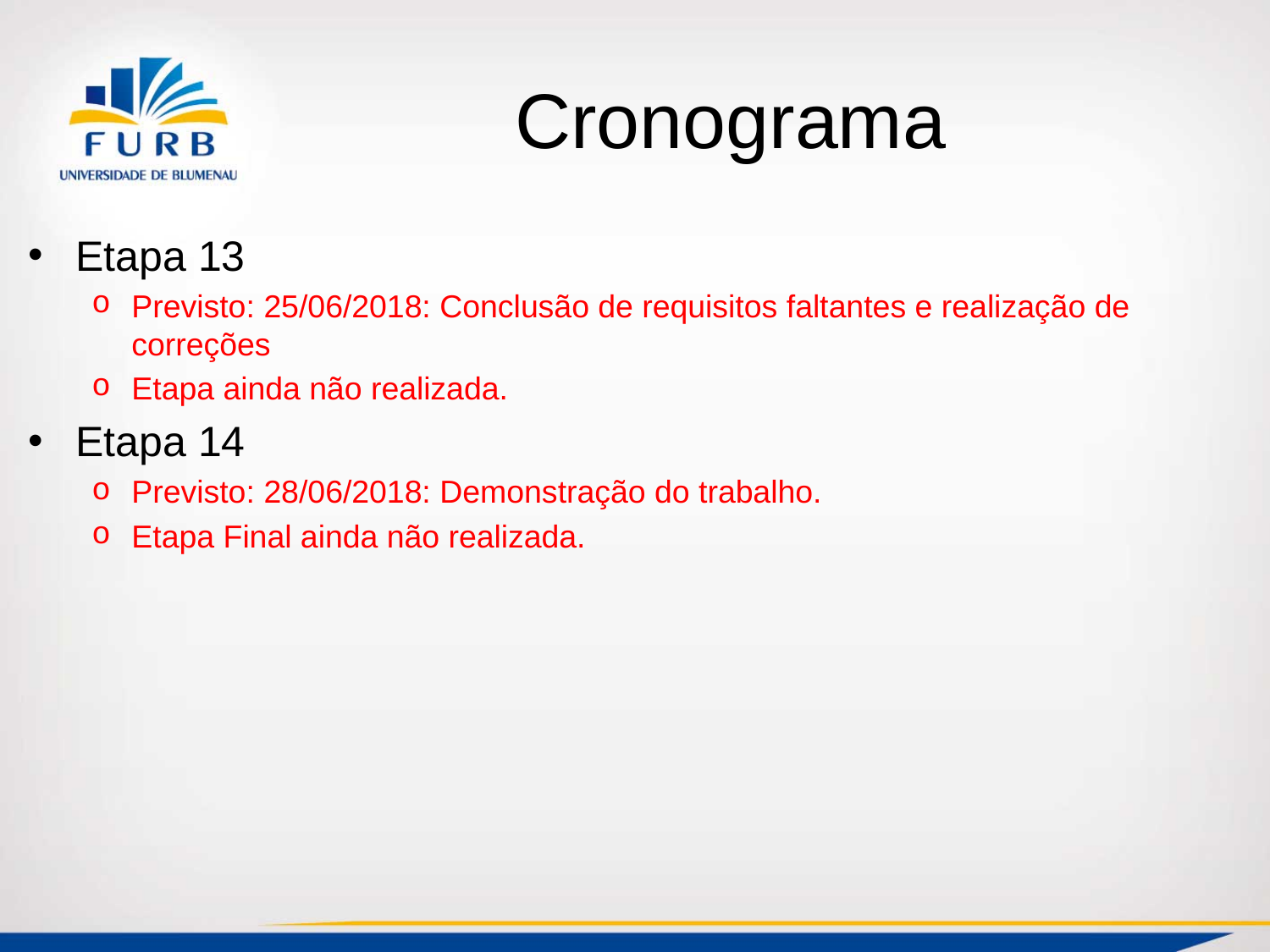

# Cronograma
Etapa 13
Previsto: 25/06/2018: Conclusão de requisitos faltantes e realização de correções
Etapa ainda não realizada.
Etapa 14
Previsto: 28/06/2018: Demonstração do trabalho.
Etapa Final ainda não realizada.